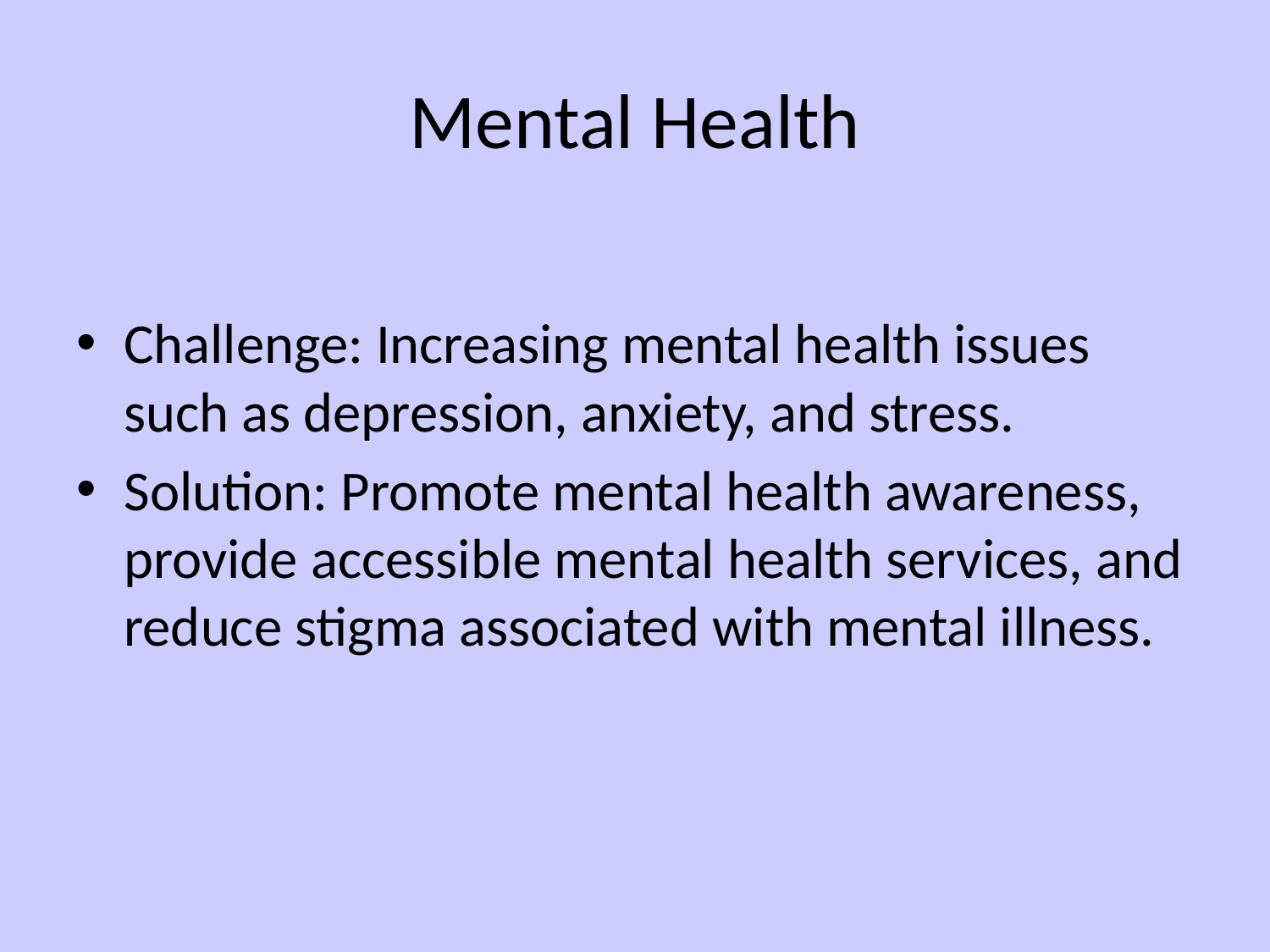

# Mental Health

Challenge: Increasing mental health issues such as depression, anxiety, and stress.
Solution: Promote mental health awareness, provide accessible mental health services, and reduce stigma associated with mental illness.